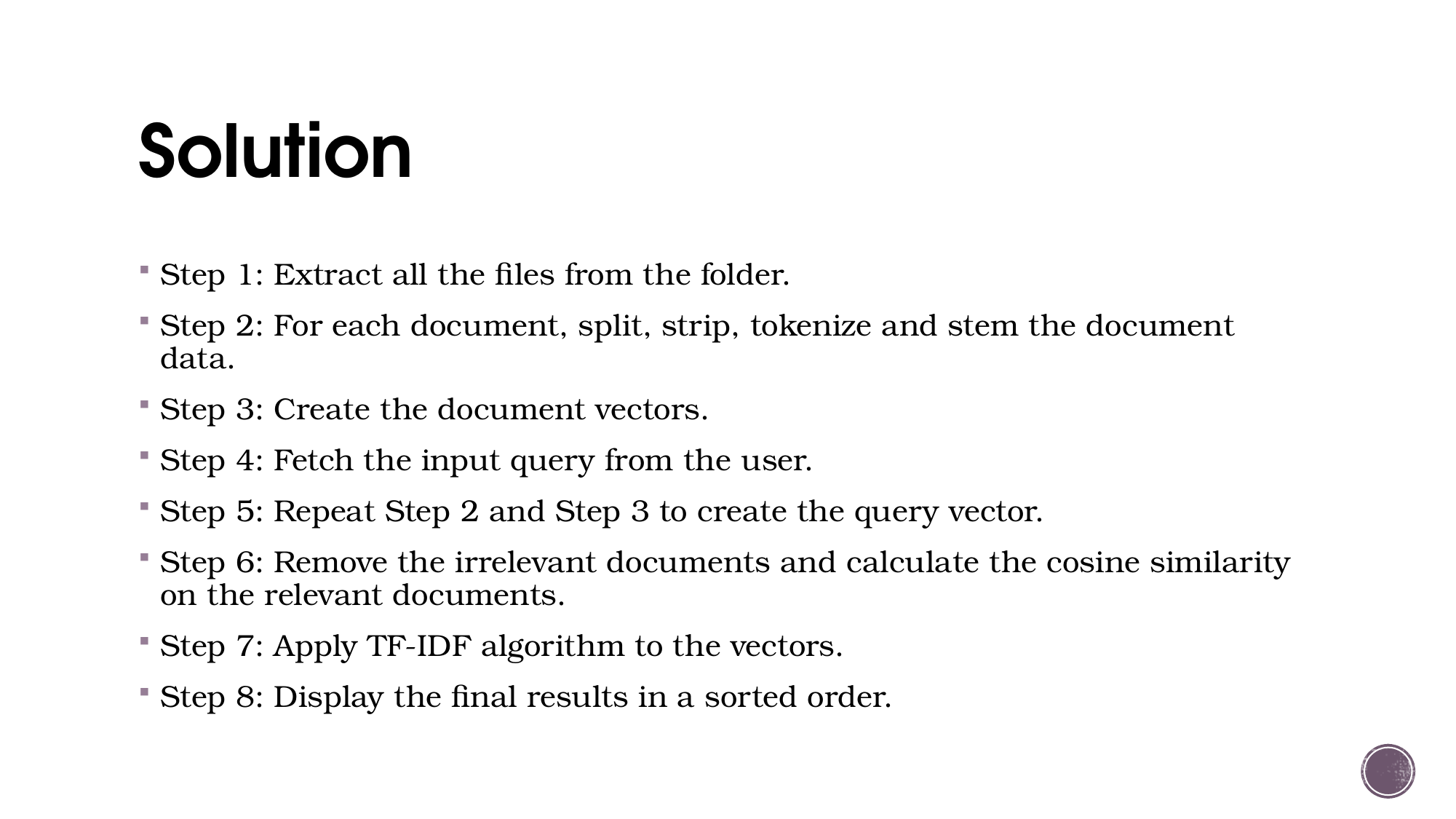

# Solution
Step 1: Extract all the files from the folder.
Step 2: For each document, split, strip, tokenize and stem the document data.
Step 3: Create the document vectors.
Step 4: Fetch the input query from the user.
Step 5: Repeat Step 2 and Step 3 to create the query vector.
Step 6: Remove the irrelevant documents and calculate the cosine similarity on the relevant documents.
Step 7: Apply TF-IDF algorithm to the vectors.
Step 8: Display the final results in a sorted order.